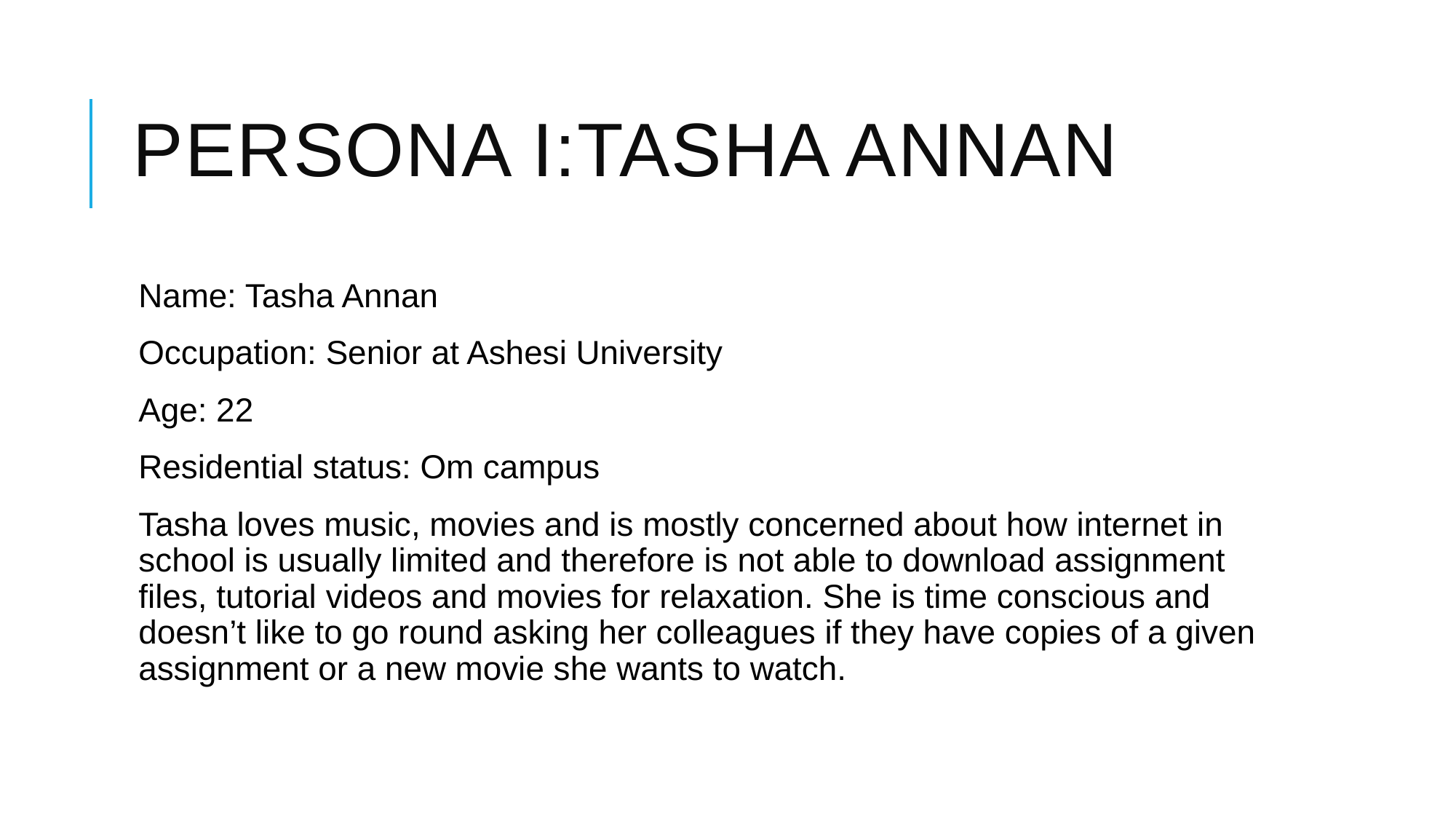

# Persona I:Tasha Annan
Name: Tasha Annan
Occupation: Senior at Ashesi University
Age: 22
Residential status: Om campus
Tasha loves music, movies and is mostly concerned about how internet in school is usually limited and therefore is not able to download assignment files, tutorial videos and movies for relaxation. She is time conscious and doesn’t like to go round asking her colleagues if they have copies of a given assignment or a new movie she wants to watch.